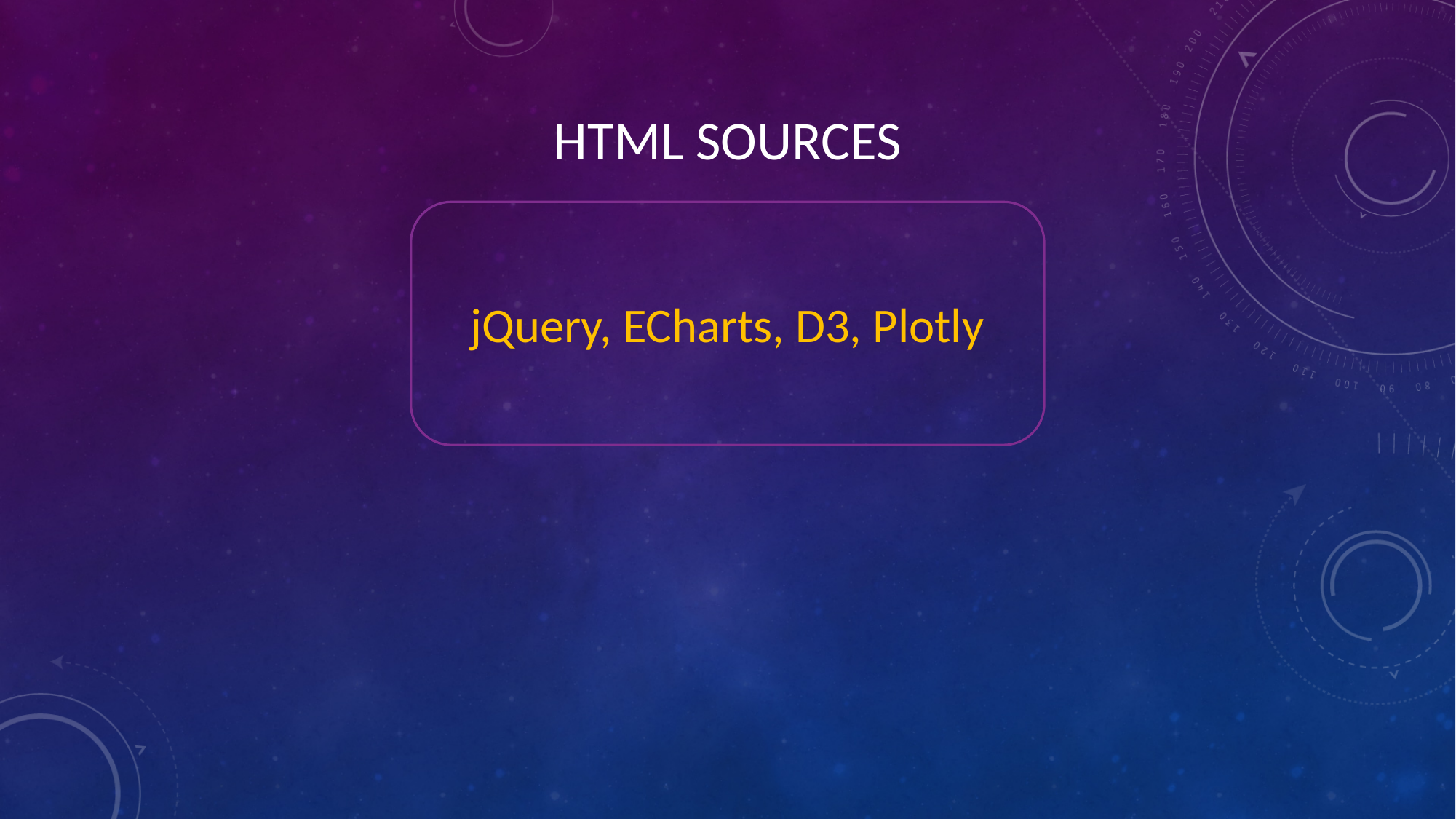

# HTML Sources
jQuery, ECharts, D3, Plotly